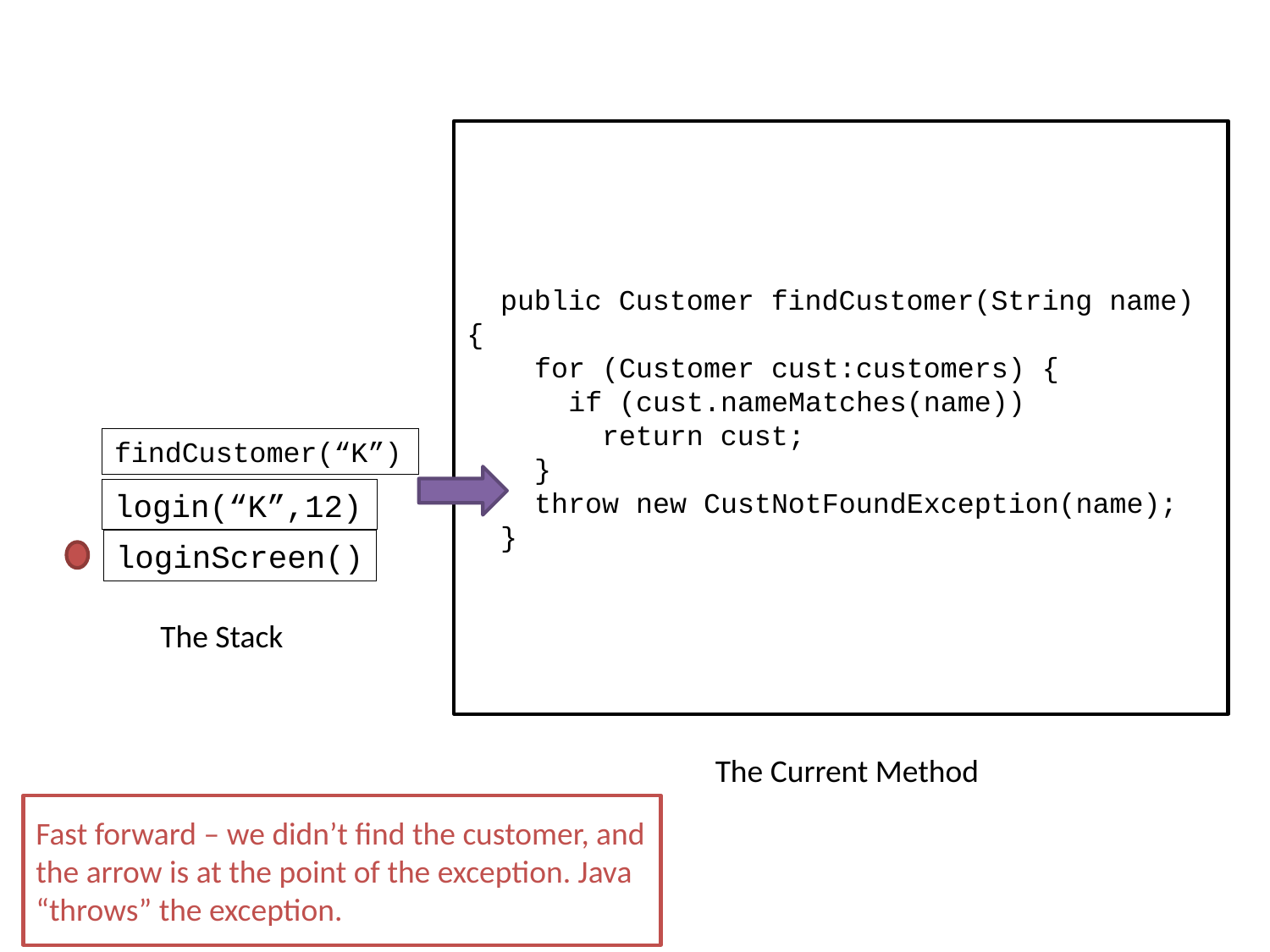

public Customer findCustomer(String name) {
    for (Customer cust:customers) {
      if (cust.nameMatches(name))
        return cust;
    }
    throw new CustNotFoundException(name);
  }
findCustomer(“K”)

login(“K”,12)
loginScreen()

The Stack
The Current Method
Fast forward – we didn’t find the customer, and the arrow is at the point of the exception. Java “throws” the exception.